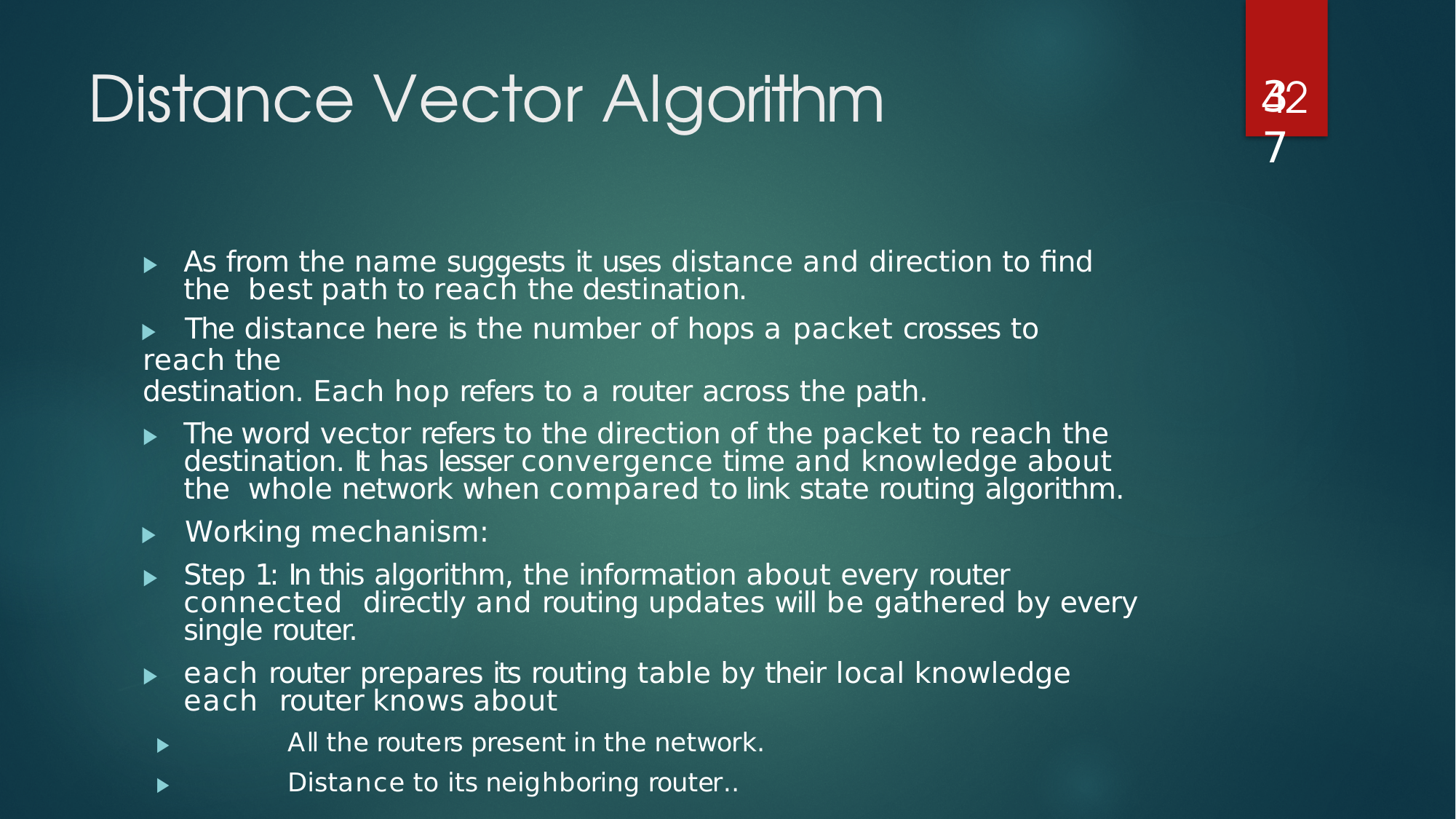

42
# Distance Vector Algorithm
37
▶	As from the name suggests it uses distance and direction to find the  best path to reach the destination.
▶	The distance here is the number of hops a packet crosses to reach the
destination. Each hop refers to a router across the path.
▶	The word vector refers to the direction of the packet to reach the  destination. It has lesser convergence time and knowledge about the  whole network when compared to link state routing algorithm.
▶	Working mechanism:
▶	Step 1: In this algorithm, the information about every router connected  directly and routing updates will be gathered by every single router.
▶	each router prepares its routing table by their local knowledge each  router knows about
▶	All the routers present in the network.
▶	Distance to its neighboring router..